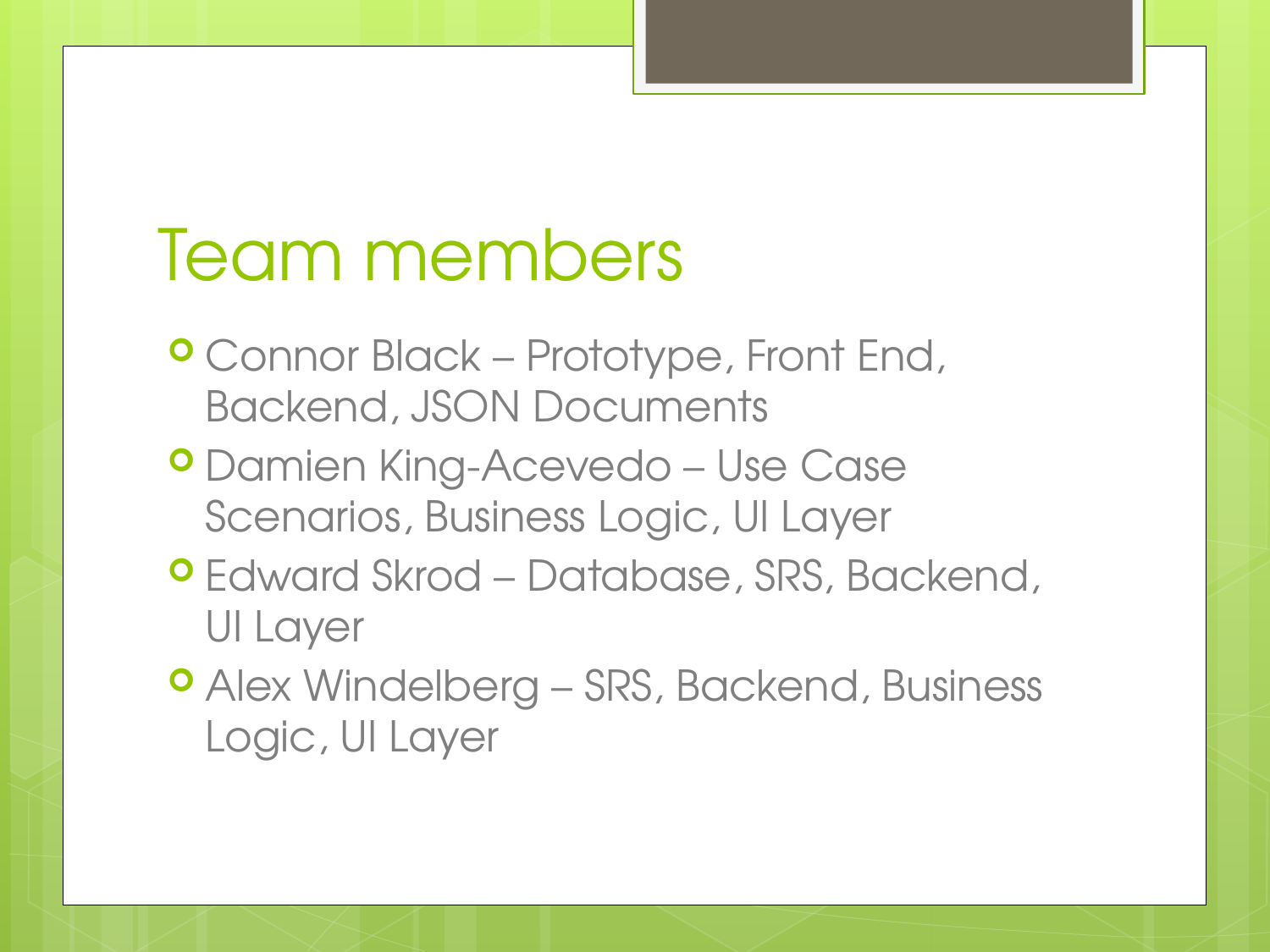

# Team members
Connor Black – Prototype, Front End, Backend, JSON Documents
Damien King-Acevedo – Use Case Scenarios, Business Logic, UI Layer
Edward Skrod – Database, SRS, Backend, UI Layer
Alex Windelberg – SRS, Backend, Business Logic, UI Layer